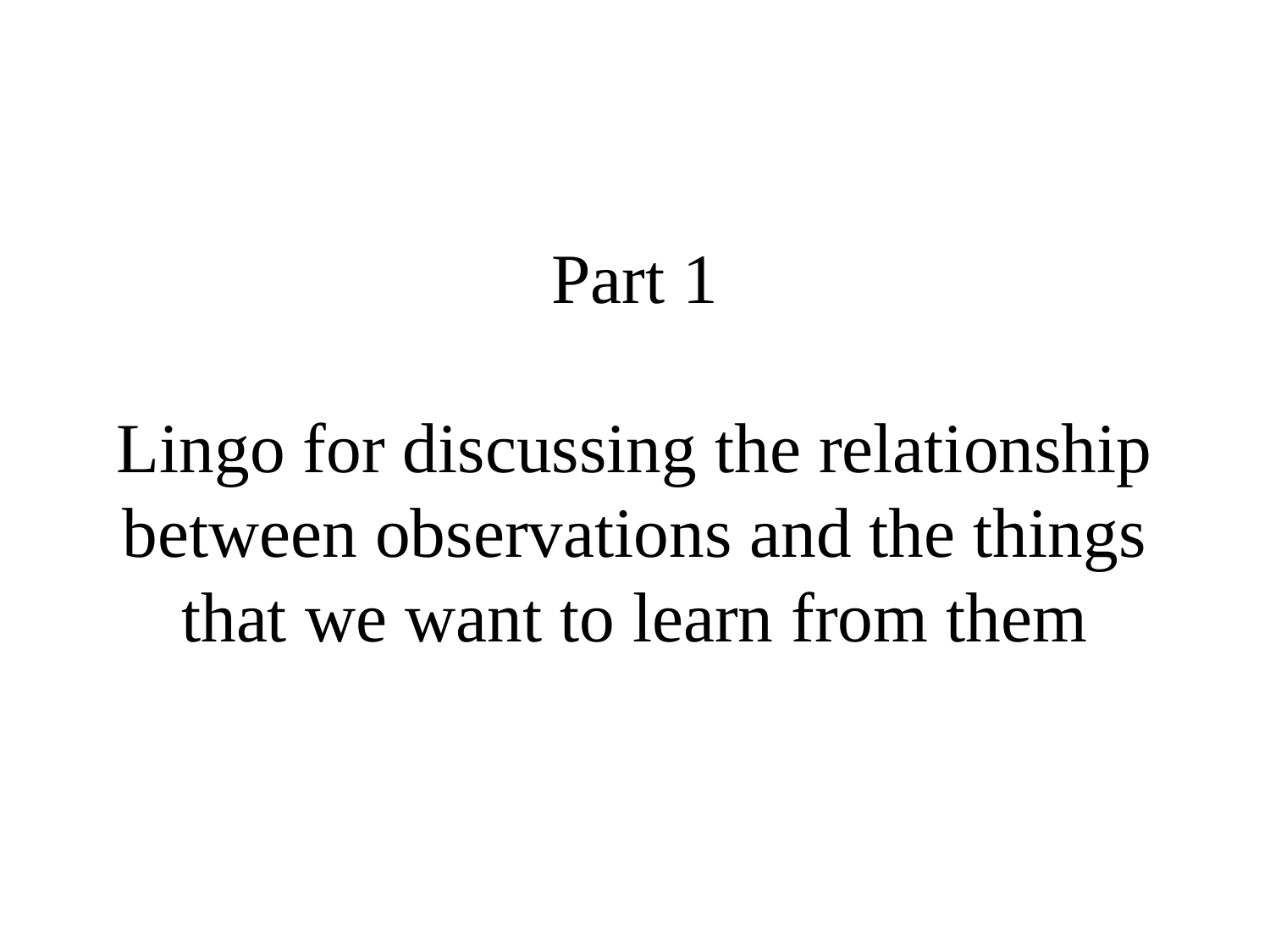

# Part 1 Lingo for discussing the relationship between observations and the things that we want to learn from them